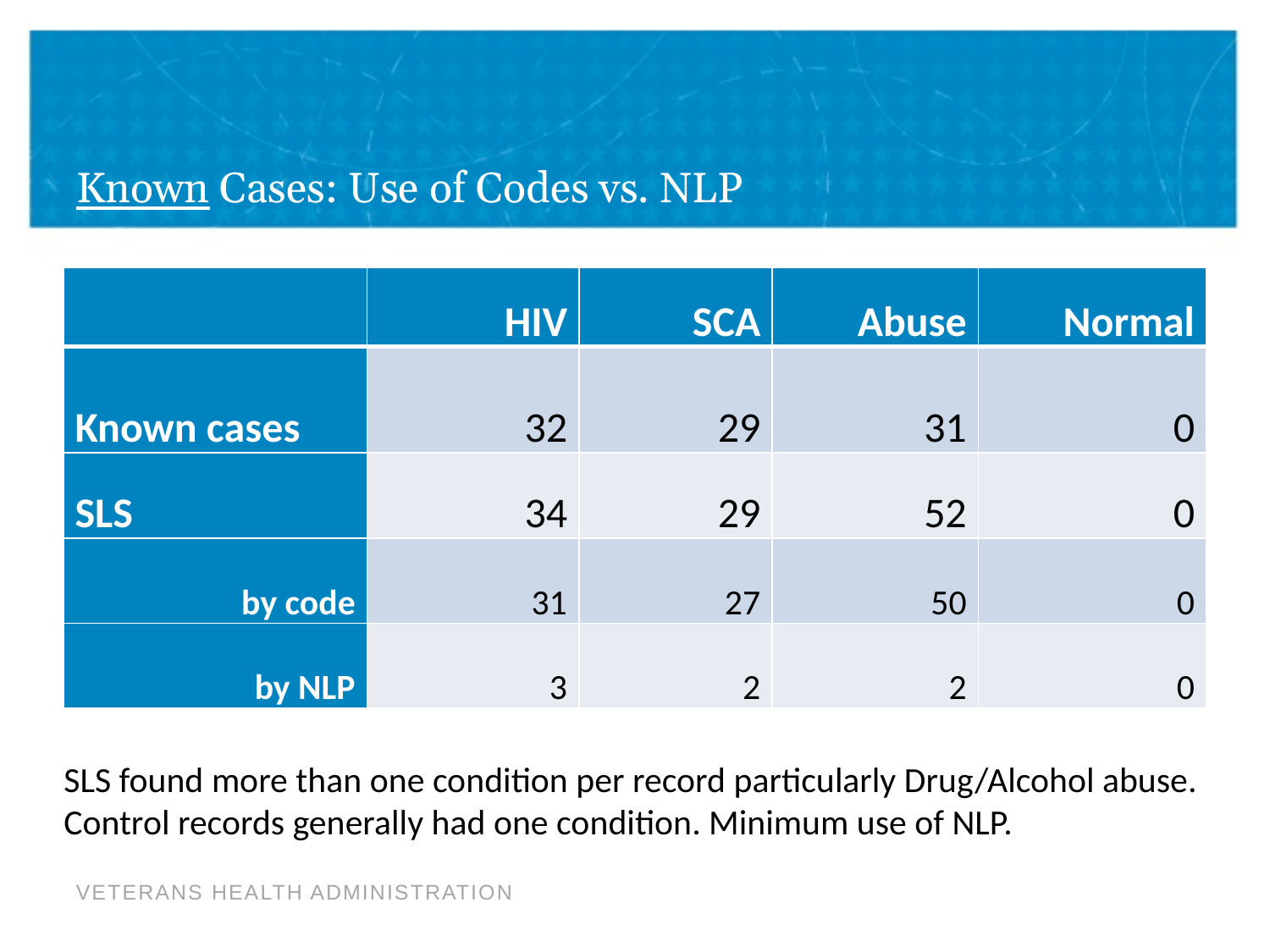

# Known Cases: Use of Codes vs. NLP
|  | HIV | SCA | Abuse | Normal |
| --- | --- | --- | --- | --- |
| Known cases | 32 | 29 | 31 | 0 |
| SLS | 34 | 29 | 52 | 0 |
| by code | 31 | 27 | 50 | 0 |
| by NLP | 3 | 2 | 2 | 0 |
SLS found more than one condition per record particularly Drug/Alcohol abuse. Control records generally had one condition. Minimum use of NLP.